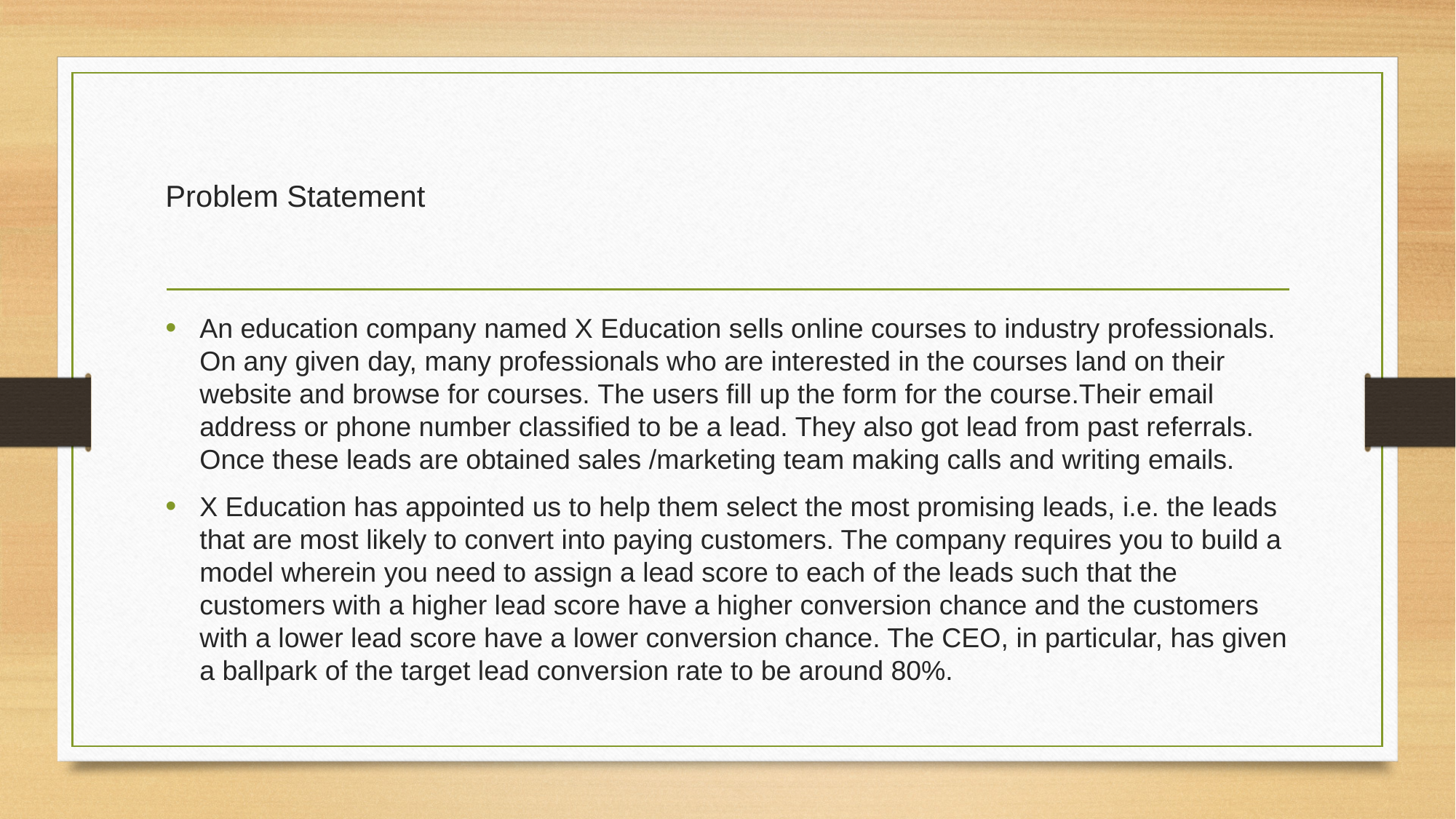

# Problem Statement
An education company named X Education sells online courses to industry professionals. On any given day, many professionals who are interested in the courses land on their website and browse for courses. The users fill up the form for the course.Their email address or phone number classified to be a lead. They also got lead from past referrals. Once these leads are obtained sales /marketing team making calls and writing emails.
X Education has appointed us to help them select the most promising leads, i.e. the leads that are most likely to convert into paying customers. The company requires you to build a model wherein you need to assign a lead score to each of the leads such that the customers with a higher lead score have a higher conversion chance and the customers with a lower lead score have a lower conversion chance. The CEO, in particular, has given a ballpark of the target lead conversion rate to be around 80%.